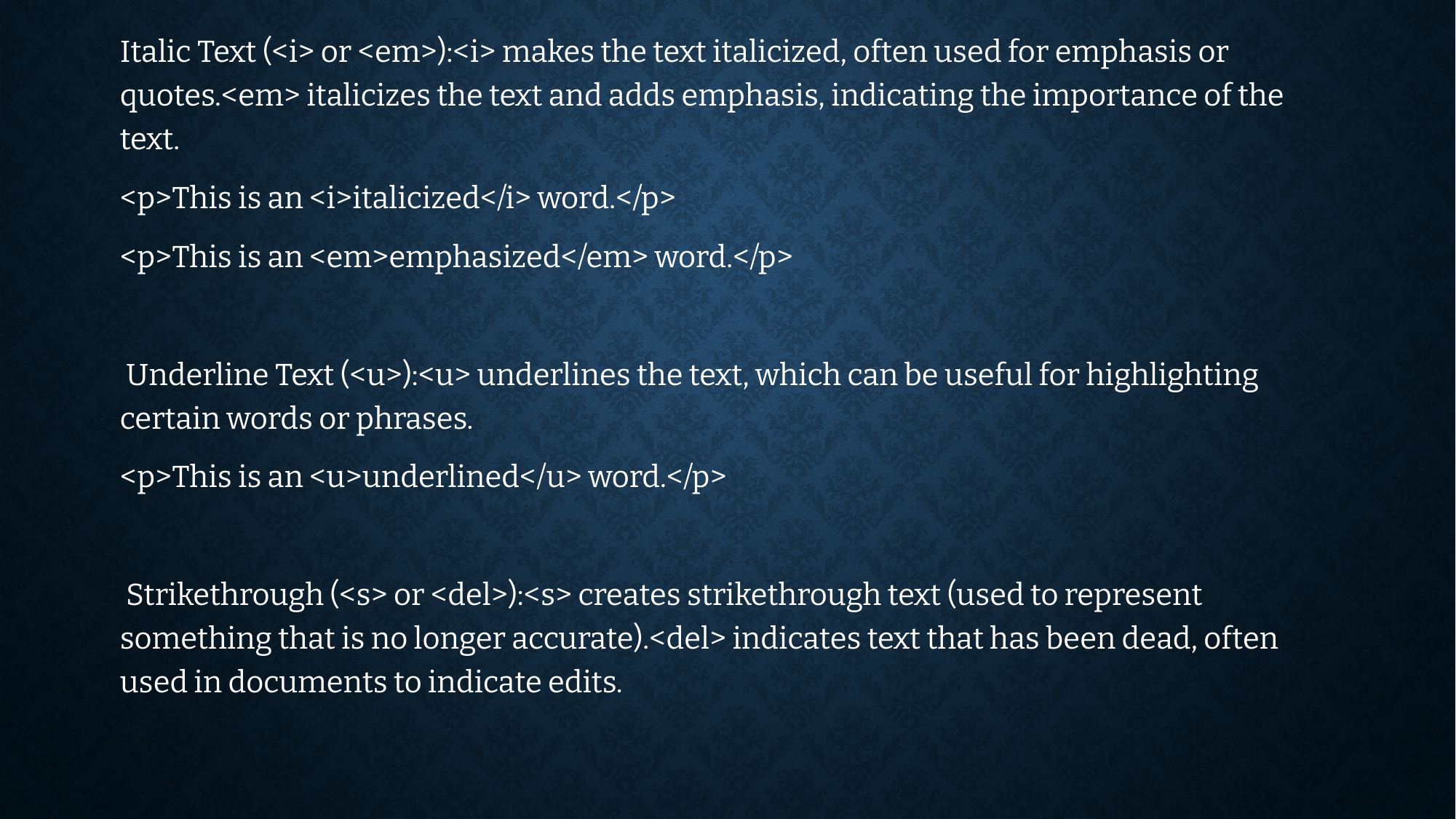

Italic Text (<i> or <em>):<i> makes the text italicized, often used for emphasis or quotes.<em> italicizes the text and adds emphasis, indicating the importance of the text.
<p>This is an <i>italicized</i> word.</p>
<p>This is an <em>emphasized</em> word.</p>

 Underline Text (<u>):<u> underlines the text, which can be useful for highlighting certain words or phrases.
<p>This is an <u>underlined</u> word.</p>

 Strikethrough (<s> or <del>):<s> creates strikethrough text (used to represent something that is no longer accurate).<del> indicates text that has been dead, often used in documents to indicate edits.